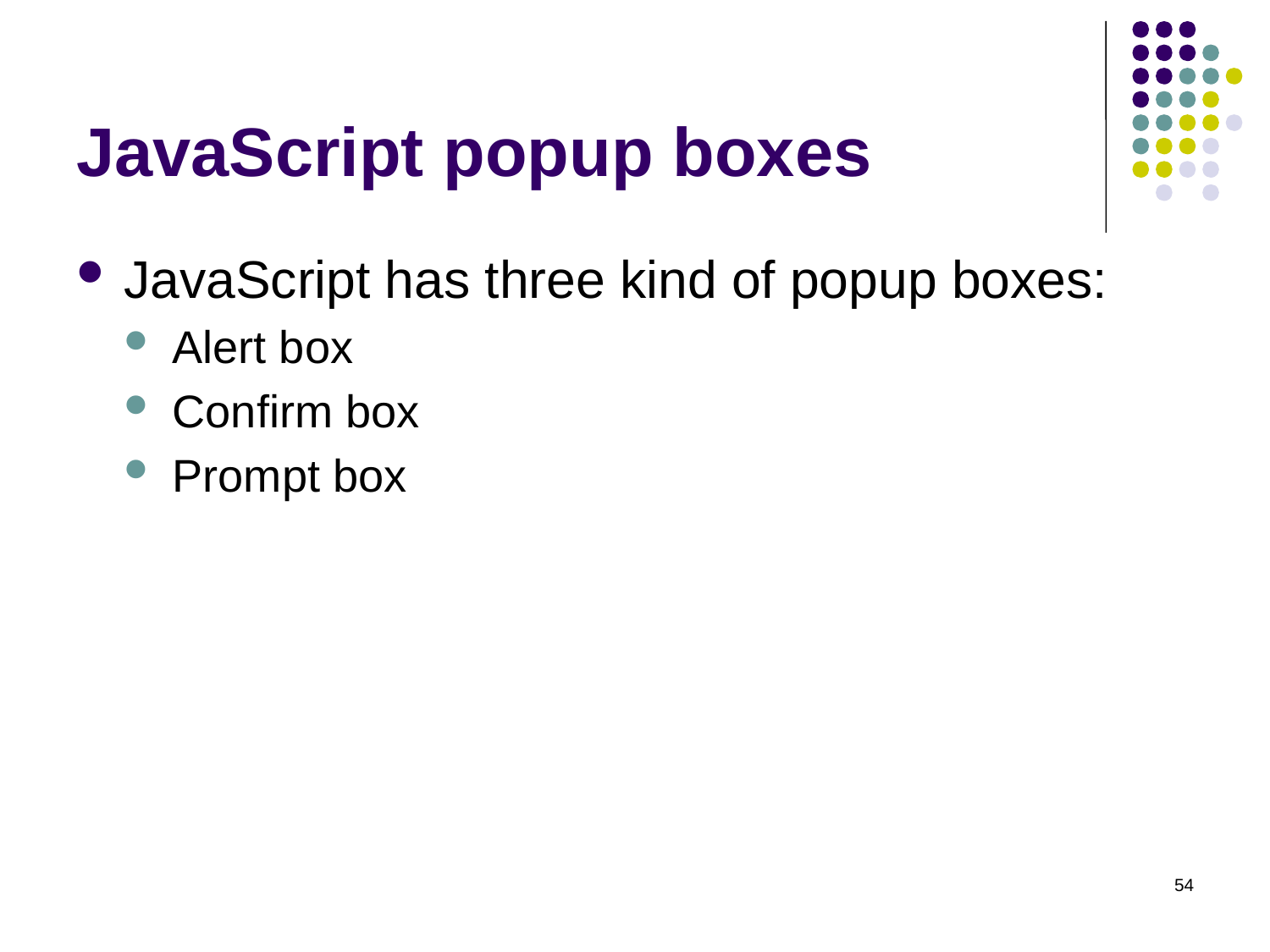

# JavaScript popup boxes
JavaScript has three kind of popup boxes:
Alert box
Confirm box
Prompt box

54